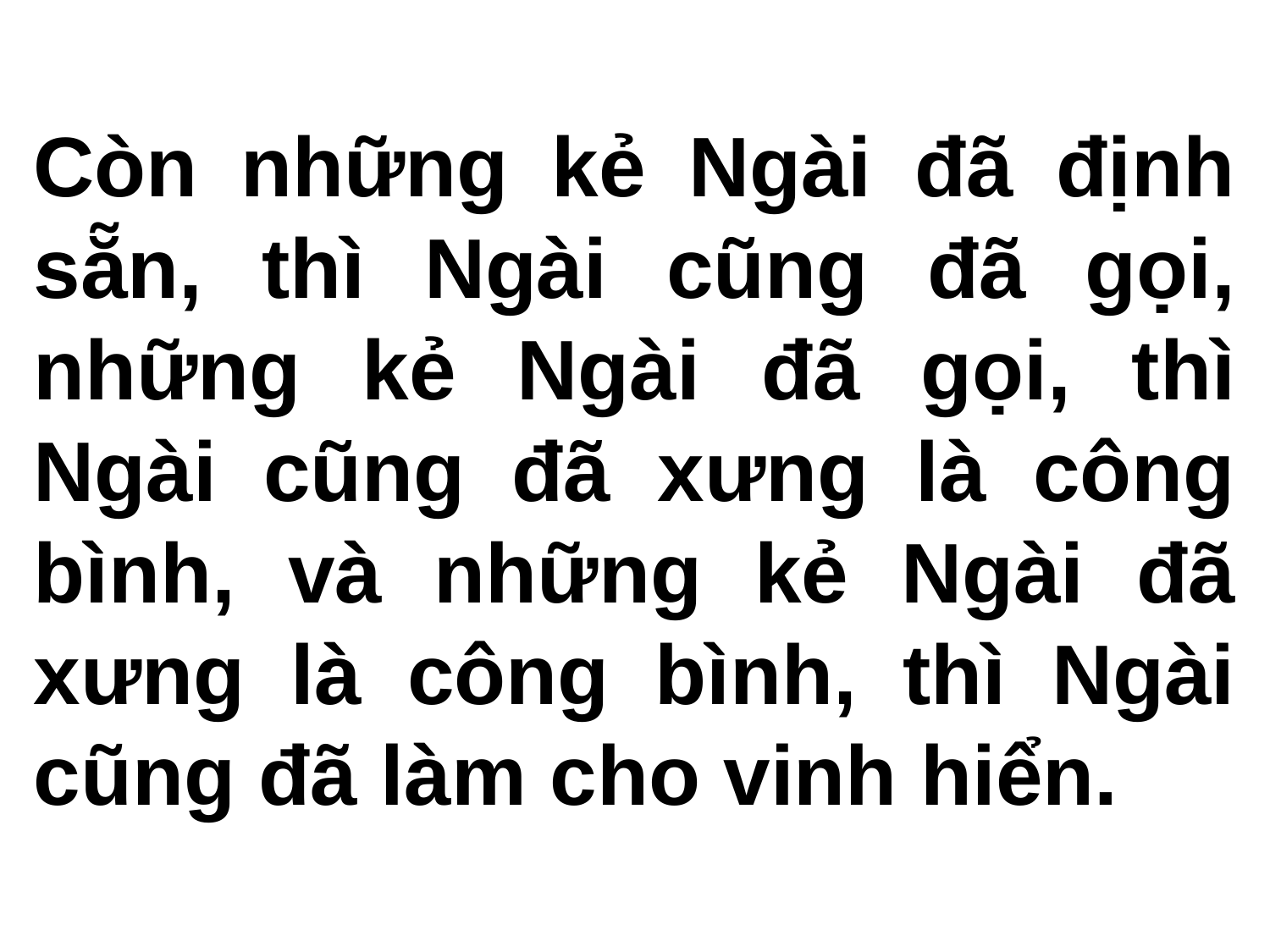

Còn những kẻ Ngài đã định sẵn, thì Ngài cũng đã gọi, những kẻ Ngài đã gọi, thì Ngài cũng đã xưng là công bình, và những kẻ Ngài đã xưng là công bình, thì Ngài cũng đã làm cho vinh hiển.